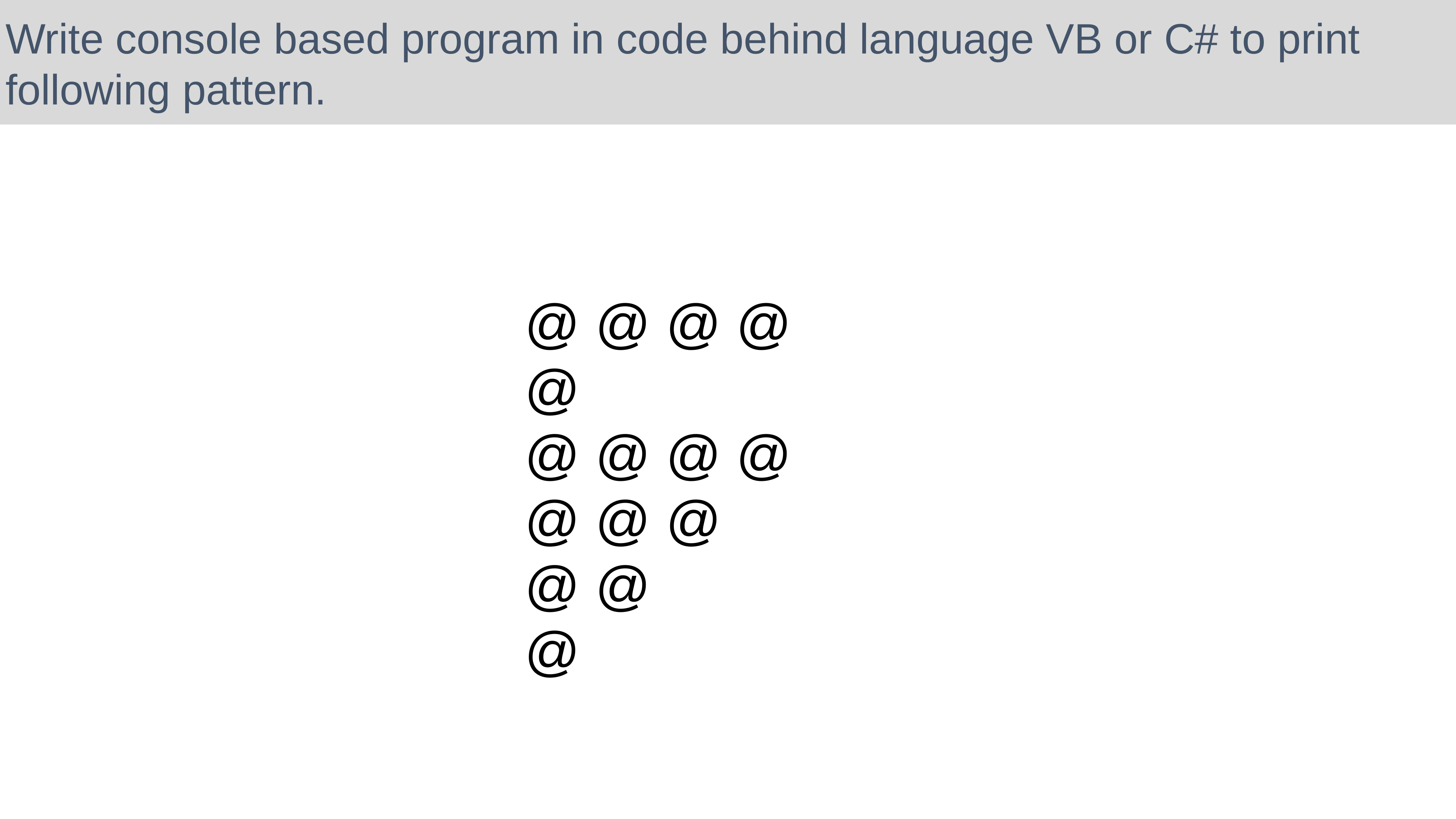

Write console based program in code behind language VB or C# to print following pattern.
@ @ @ @ @
@ @ @ @
@ @ @
@ @
@